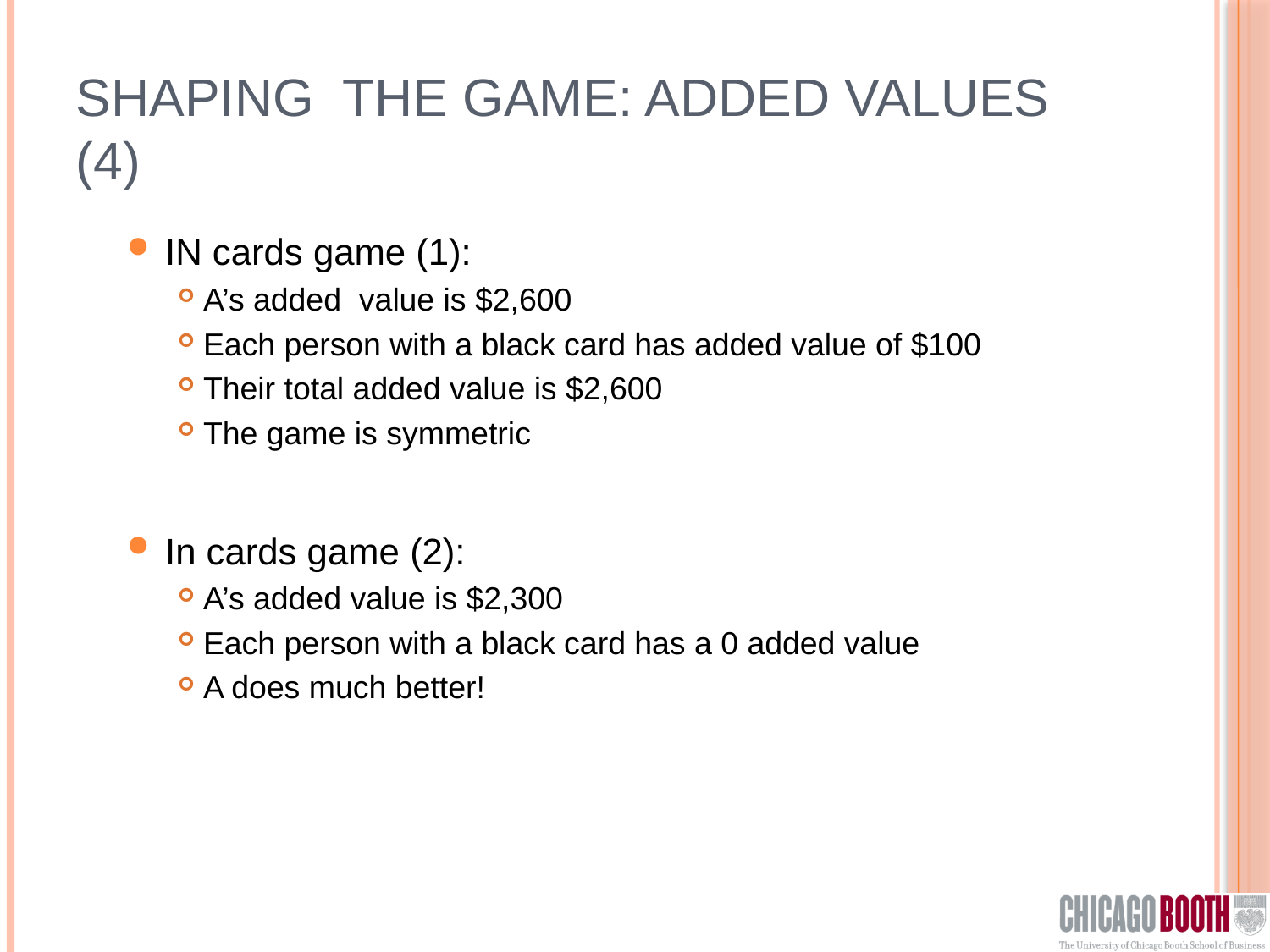

# Shaping  the game: Added Values (4)
IN cards game (1):
A’s added  value is $2,600
Each person with a black card has added value of $100
Their total added value is $2,600
The game is symmetric

In cards game (2):
A’s added value is $2,300
Each person with a black card has a 0 added value
A does much better!